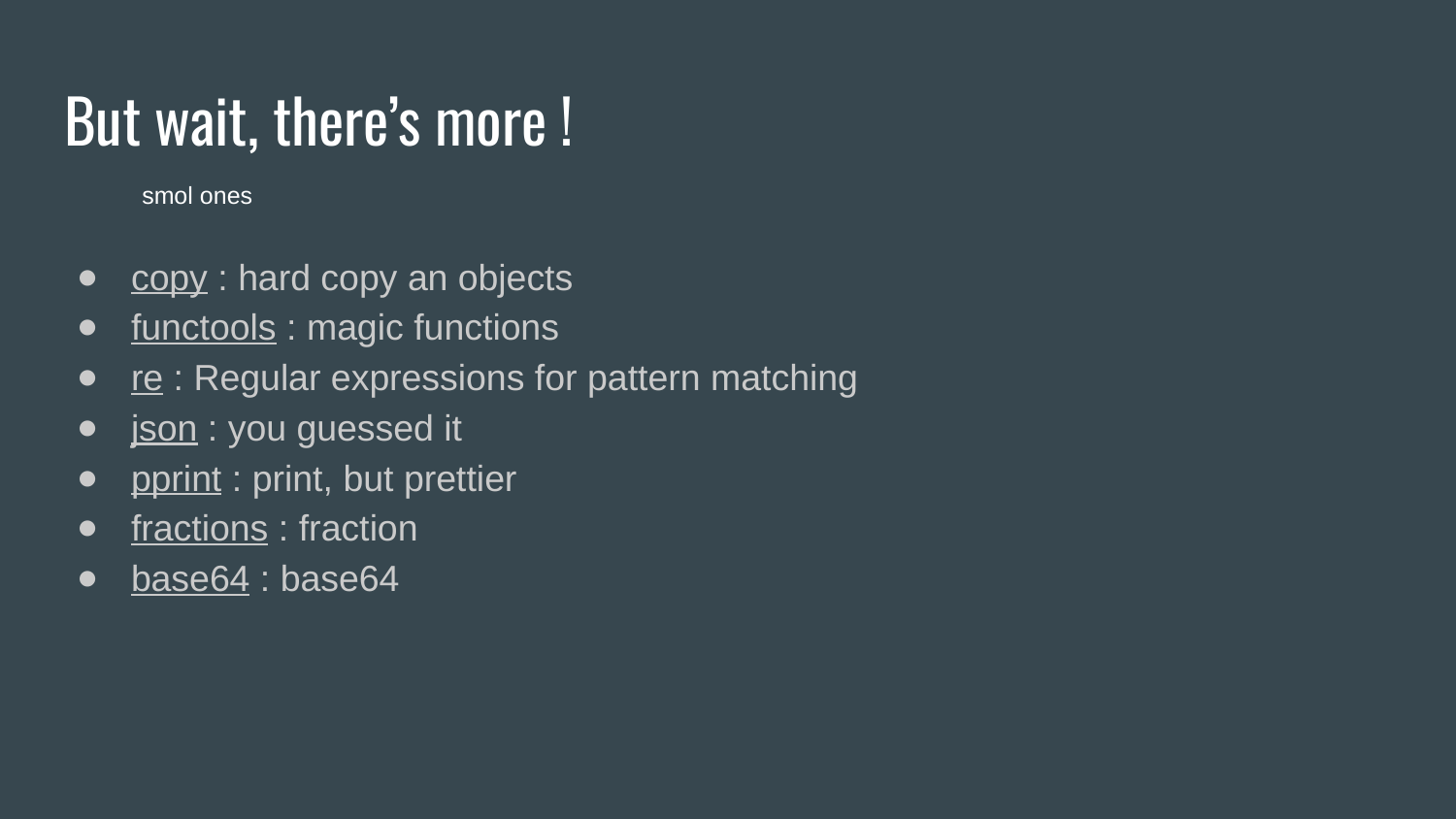

# But wait, there’s more !
smol ones
copy : hard copy an objects
functools : magic functions
re : Regular expressions for pattern matching
json : you guessed it
pprint : print, but prettier
fractions : fraction
base64 : base64